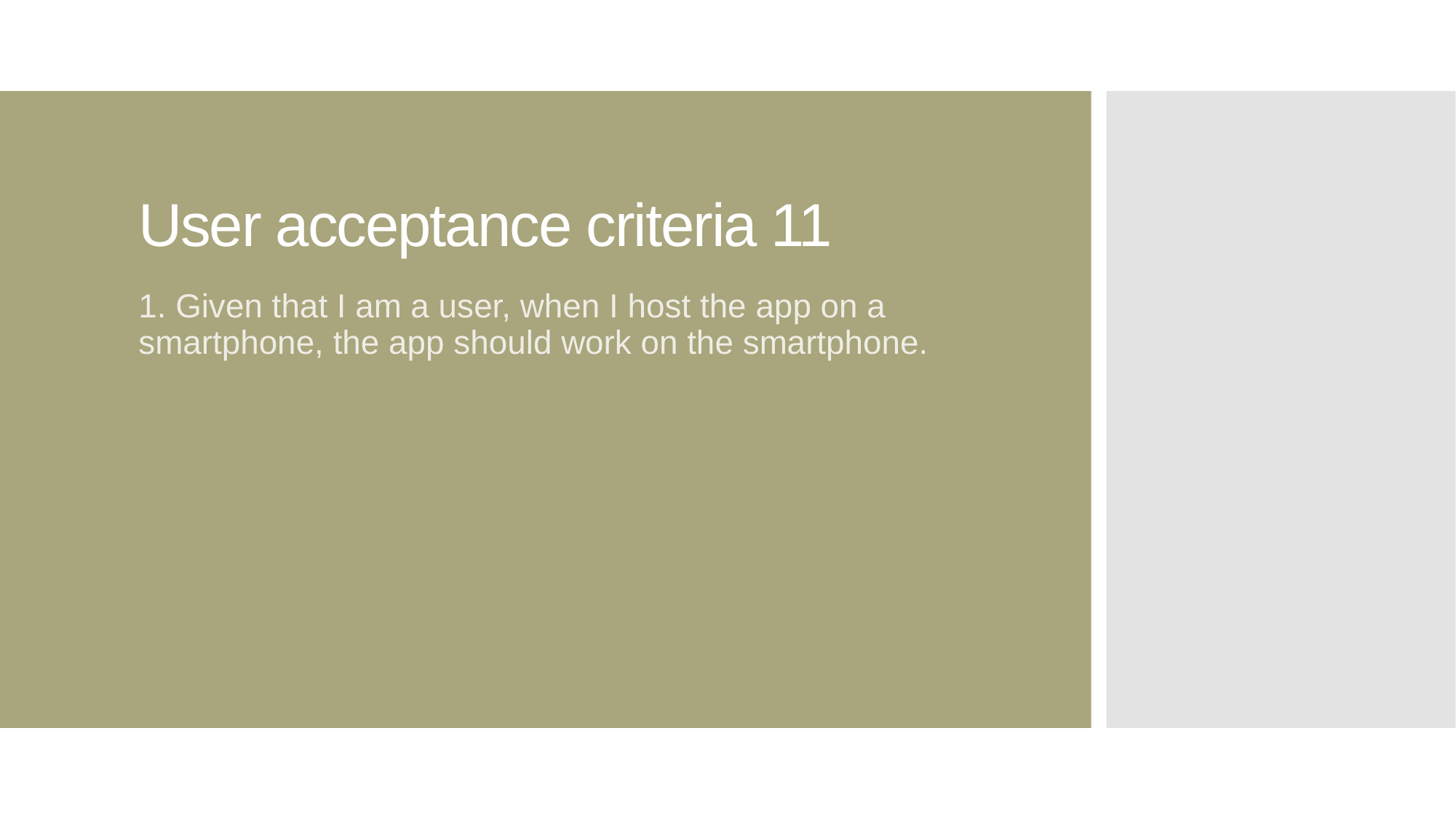

# User acceptance criteria 11
1. Given that I am a user, when I host the app on a smartphone, the app should work on the smartphone.